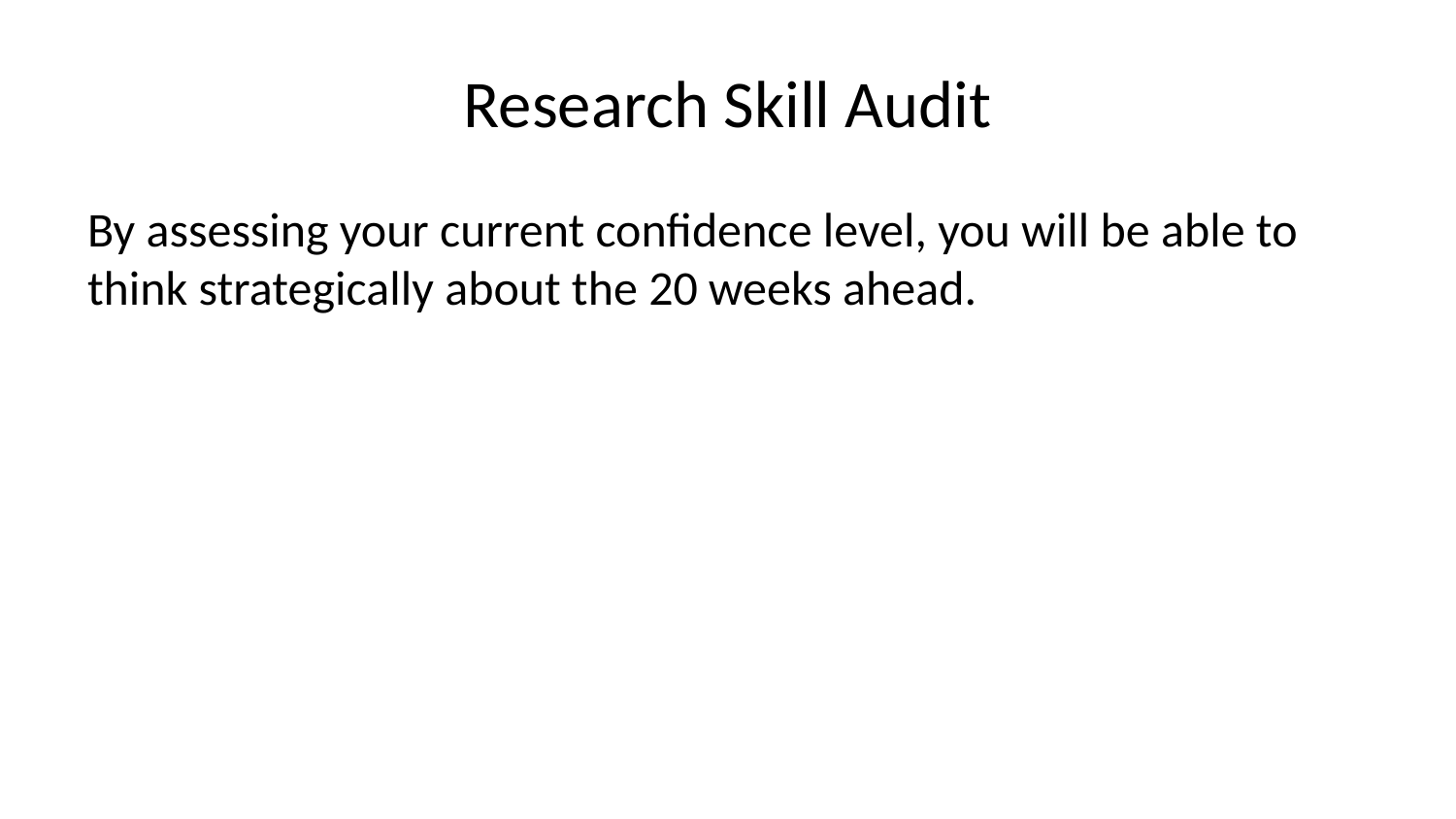

# Research Skill Audit
By assessing your current confidence level, you will be able to think strategically about the 20 weeks ahead.